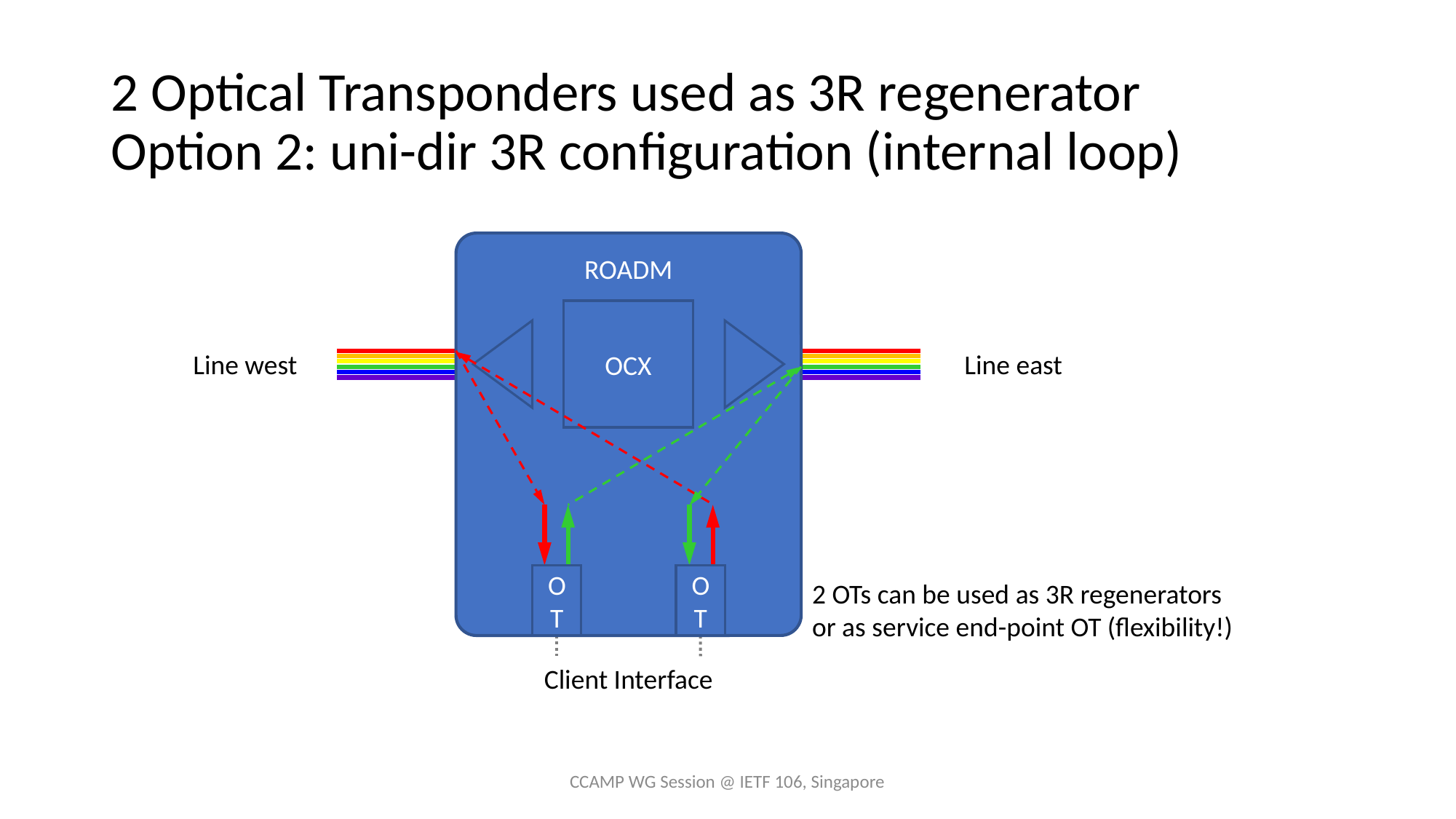

# 2 Optical Transponders used as 3R regenerator Option 2: uni-dir 3R configuration (internal loop)
ROADM
OCX

Line west
Line east
OT
OT
2 OTs can be used as 3R regenerators
or as service end-point OT (flexibility!)
Client Interface
CCAMP WG Session @ IETF 106, Singapore